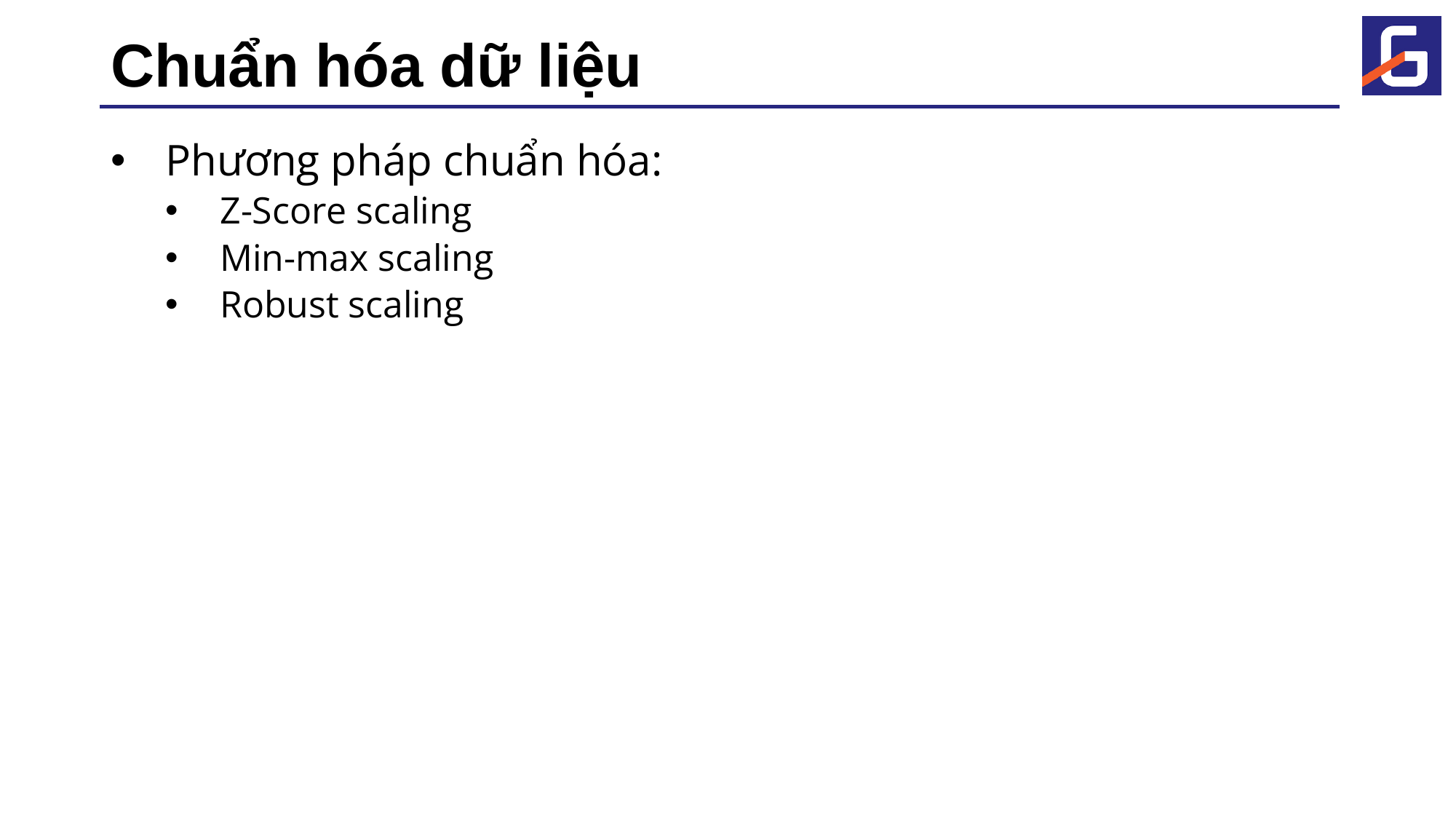

# Chuẩn hóa dữ liệu
Phương pháp chuẩn hóa:
Z-Score scaling
Min-max scaling
Robust scaling